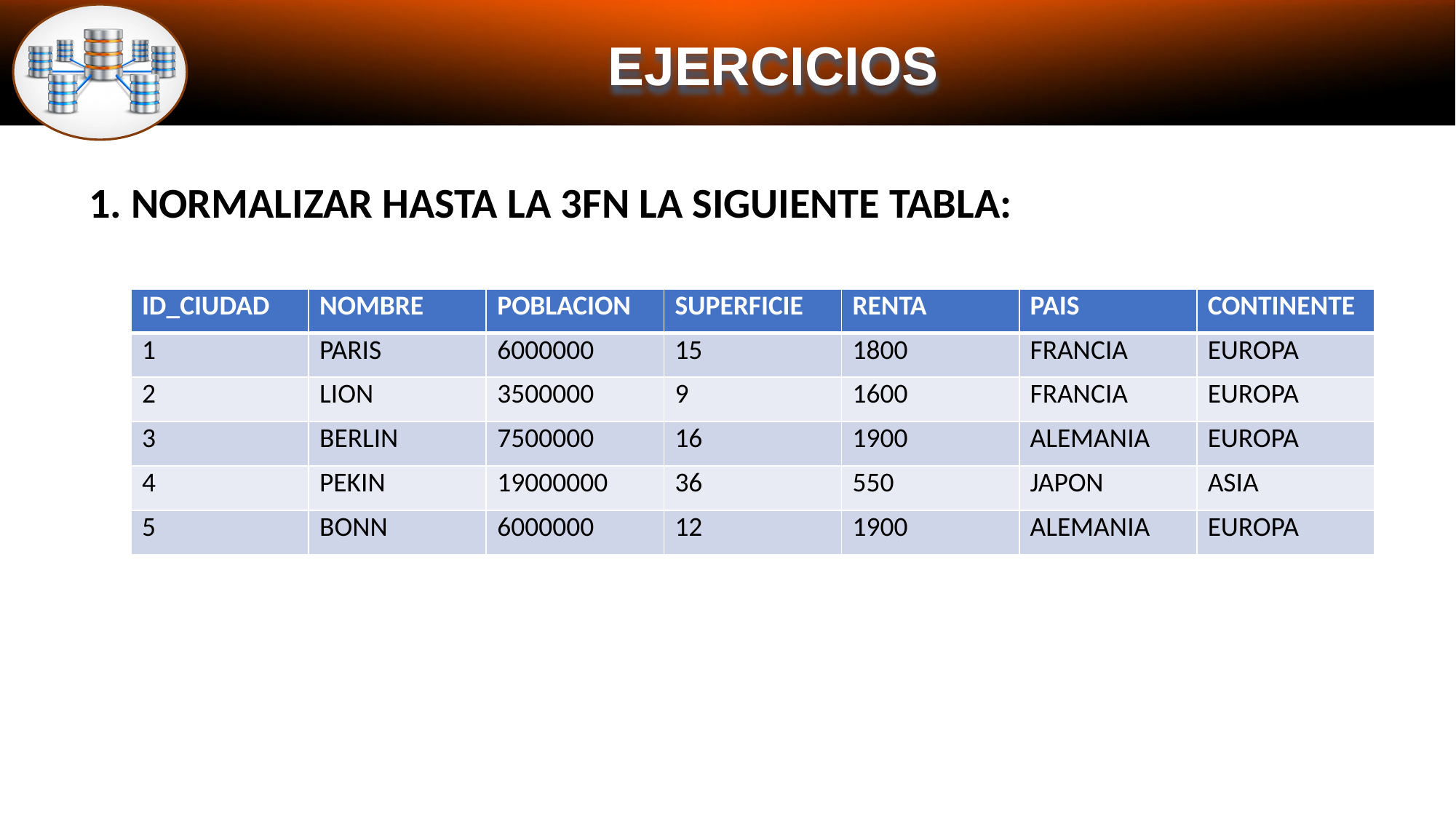

EJERCICIOS
1. NORMALIZAR HASTA LA 3FN LA SIGUIENTE TABLA:
| ID\_CIUDAD | NOMBRE | POBLACION | SUPERFICIE | RENTA | PAIS | CONTINENTE |
| --- | --- | --- | --- | --- | --- | --- |
| 1 | PARIS | 6000000 | 15 | 1800 | FRANCIA | EUROPA |
| 2 | LION | 3500000 | 9 | 1600 | FRANCIA | EUROPA |
| 3 | BERLIN | 7500000 | 16 | 1900 | ALEMANIA | EUROPA |
| 4 | PEKIN | 19000000 | 36 | 550 | JAPON | ASIA |
| 5 | BONN | 6000000 | 12 | 1900 | ALEMANIA | EUROPA |